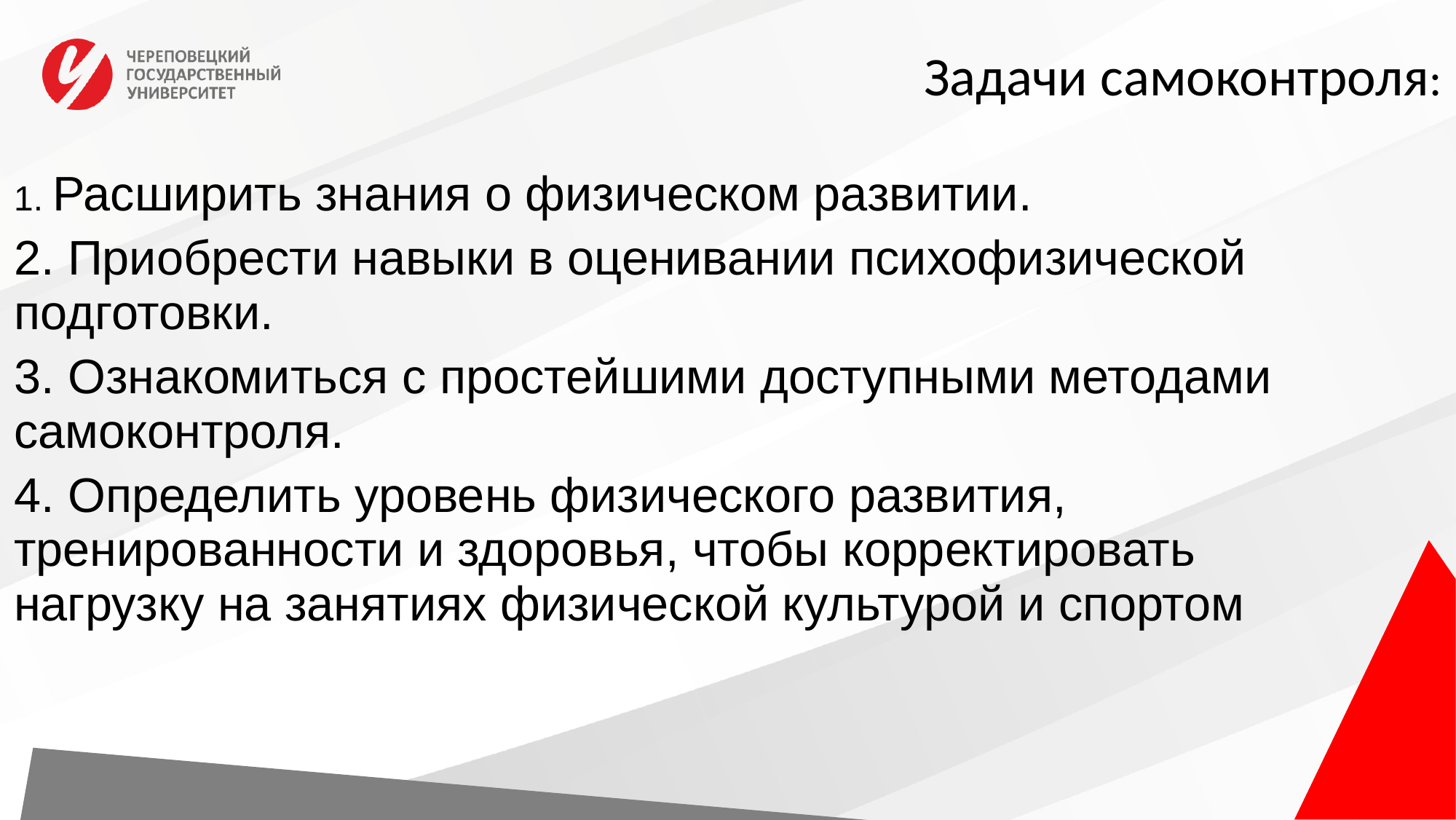

Задачи самоконтроля:
1. Расширить знания о физическом развитии.
2. Приобрести навыки в оценивании психофизической
подготовки.
3. Ознакомиться с простейшими доступными методами
самоконтроля.
4. Определить уровень физического развития, тренированности и здоровья, чтобы корректировать нагрузку на занятиях физической культурой и спортом